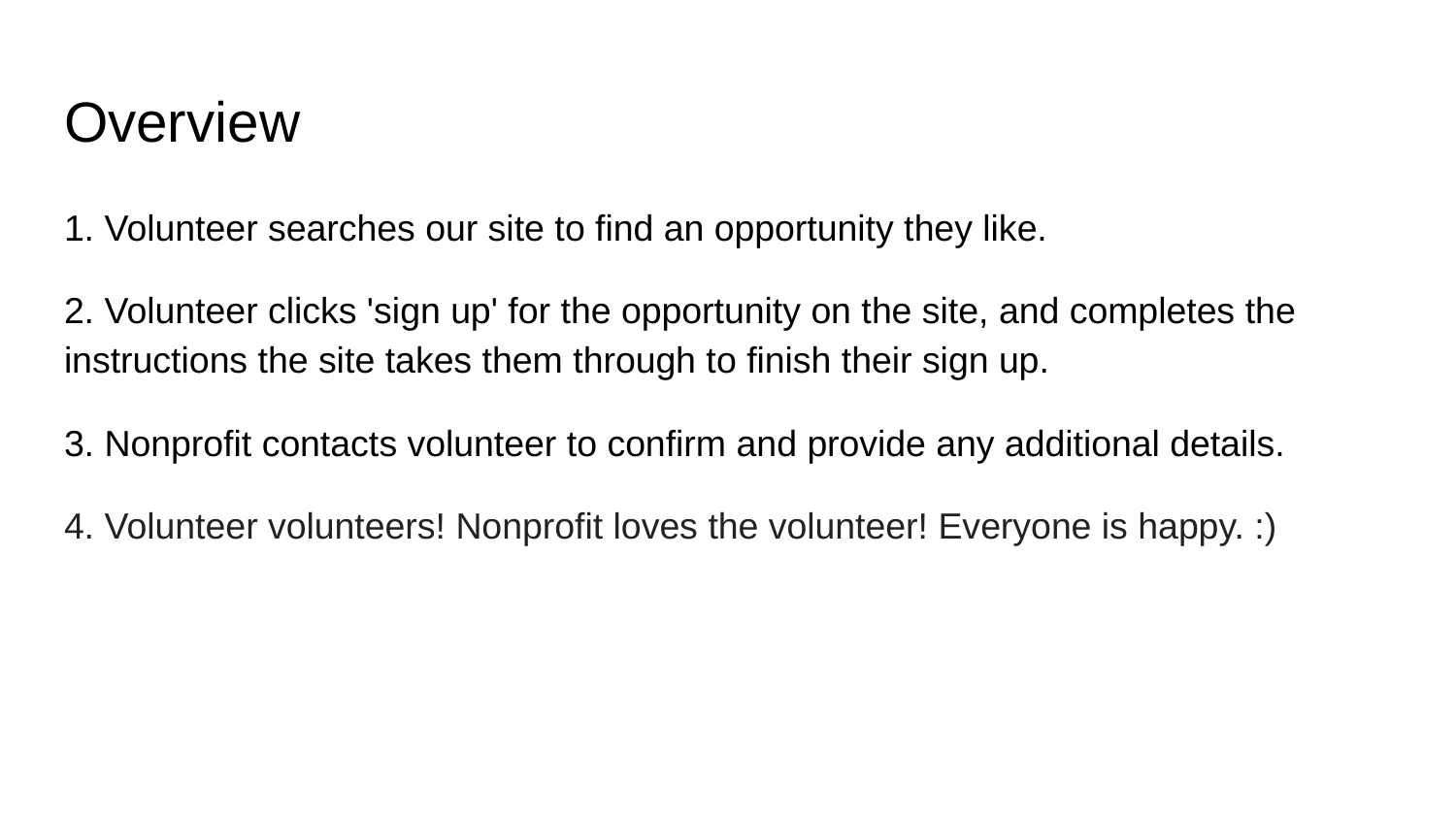

# Overview
1. Volunteer searches our site to find an opportunity they like.
2. Volunteer clicks 'sign up' for the opportunity on the site, and completes the instructions the site takes them through to finish their sign up.
3. Nonprofit contacts volunteer to confirm and provide any additional details.
4. Volunteer volunteers! Nonprofit loves the volunteer! Everyone is happy. :)